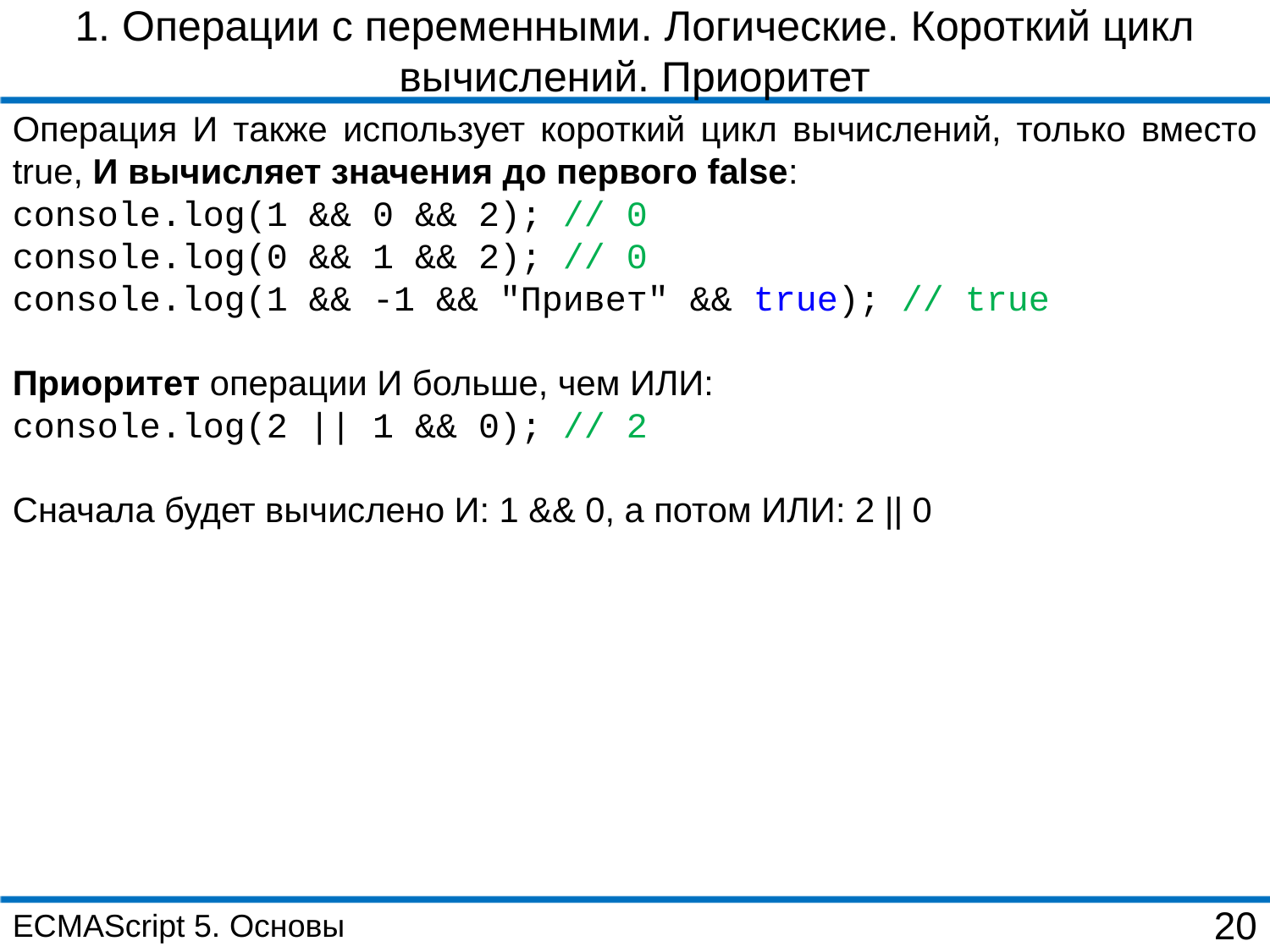

1. Операции с переменными. Логические. Короткий цикл вычислений. Приоритет
Операция И также использует короткий цикл вычислений, только вместо true, И вычисляет значения до первого false:
console.log(1 && 0 && 2); // 0
console.log(0 && 1 && 2); // 0
console.log(1 && -1 && "Привет" && true); // true

Приоритет операции И больше, чем ИЛИ:
console.log(2 || 1 && 0); // 2

Cначала будет вычислено И: 1 && 0, а потом ИЛИ: 2 || 0
ECMAScript 5. Основы
20